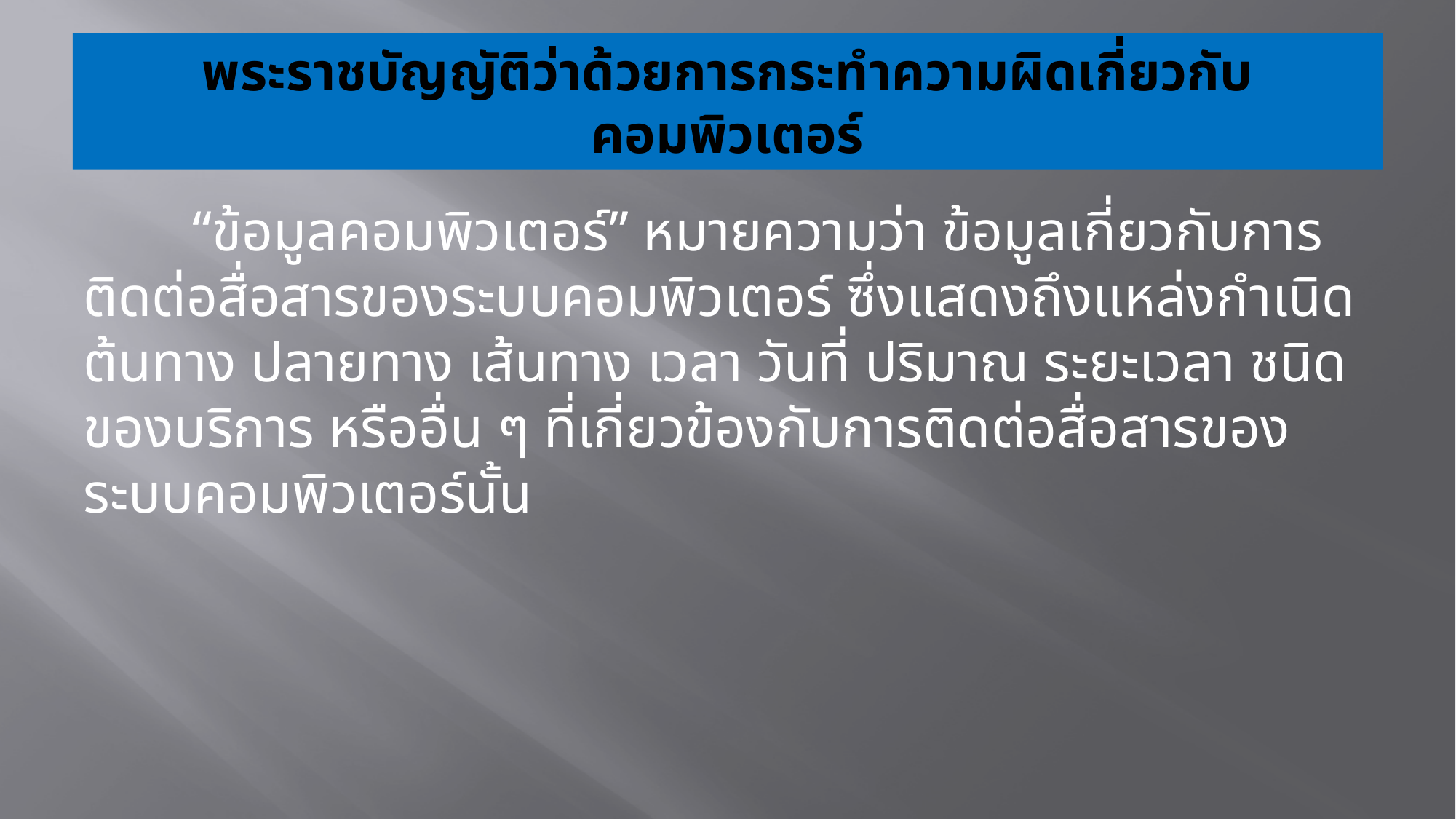

# พระราชบัญญัติว่าด้วยการกระทำความผิดเกี่ยวกับคอมพิวเตอร์
	“ข้อมูลคอมพิวเตอร์” หมายความว่า ข้อมูลเกี่ยวกับการติดต่อสื่อสารของระบบคอมพิวเตอร์ ซึ่งแสดงถึงแหล่งกำเนิด ต้นทาง ปลายทาง เส้นทาง เวลา วันที่ ปริมาณ ระยะเวลา ชนิดของบริการ หรืออื่น ๆ ที่เกี่ยวข้องกับการติดต่อสื่อสารของระบบคอมพิวเตอร์นั้น